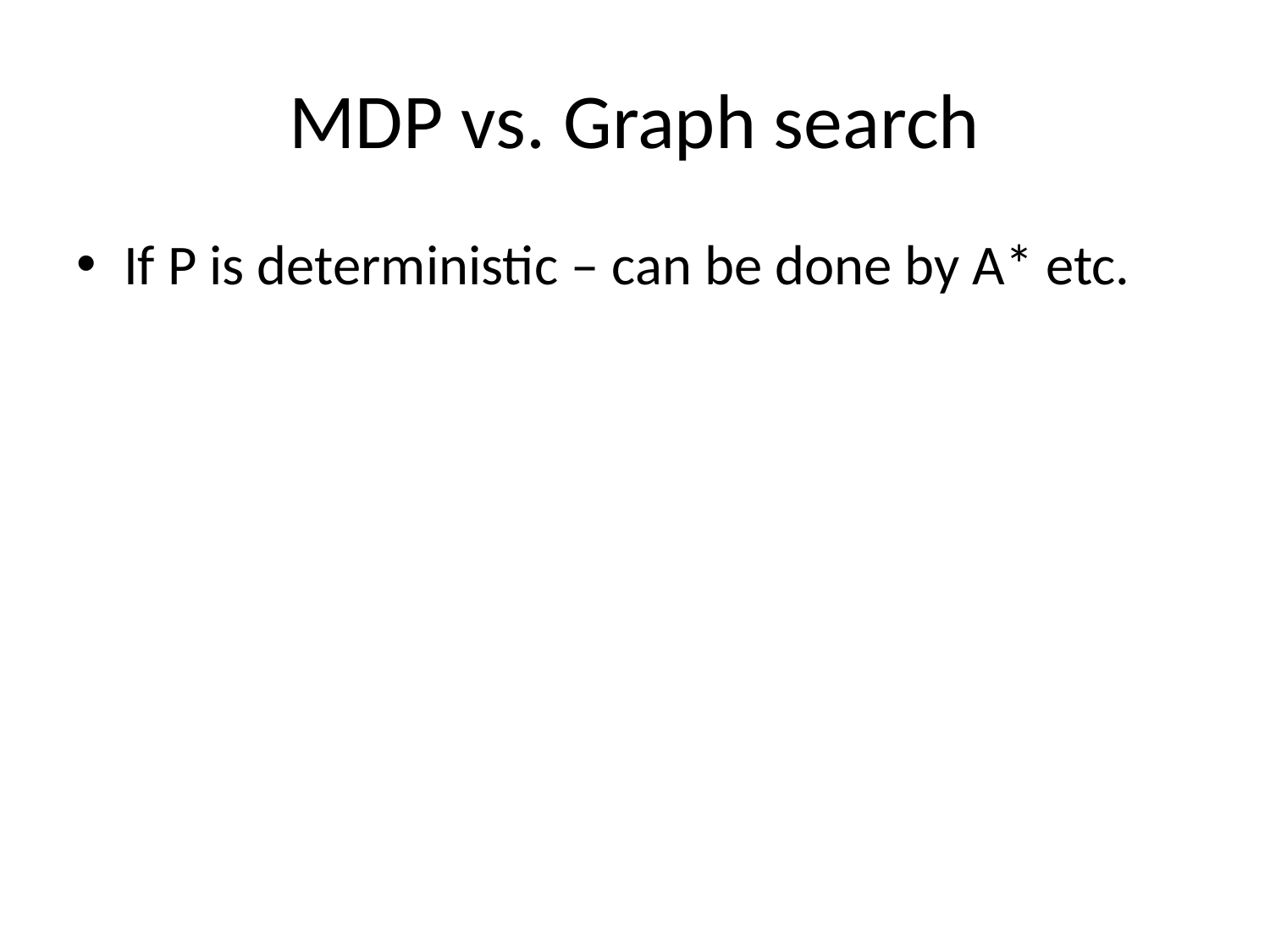

# MDP vs. Graph search
If P is deterministic – can be done by A* etc.